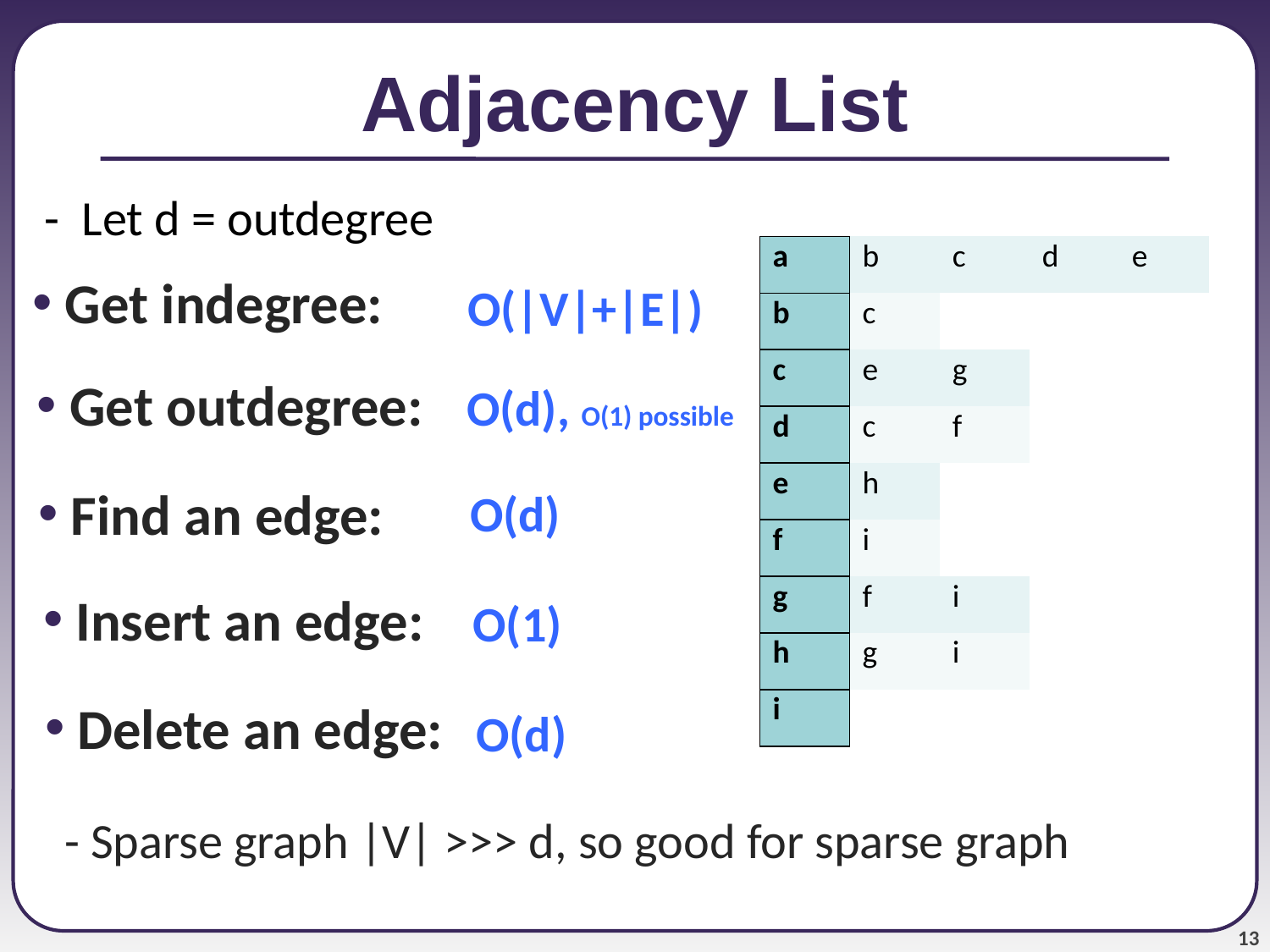

# Adjacency List
-  Let d = outdegree

|  |  |  |  |  |
| --- | --- | --- | --- | --- |
| a | b | c | d | e |
| b | c |  |  |  |
| c | e | g |  |  |
| d | c | f |  |  |
| e | h |  |  |  |
| f | i |  |  |  |
| g | f | i |  |  |
| h | g | i |  |  |
| i |  |  |  |  |
 Get indegree:
O(|V|+|E|)
 Get outdegree:
O(d), O(1) possible
 Find an edge:
O(d)
 Insert an edge:
O(1)
 Delete an edge:
O(d)
- Sparse graph |V| >>> d, so good for sparse graph